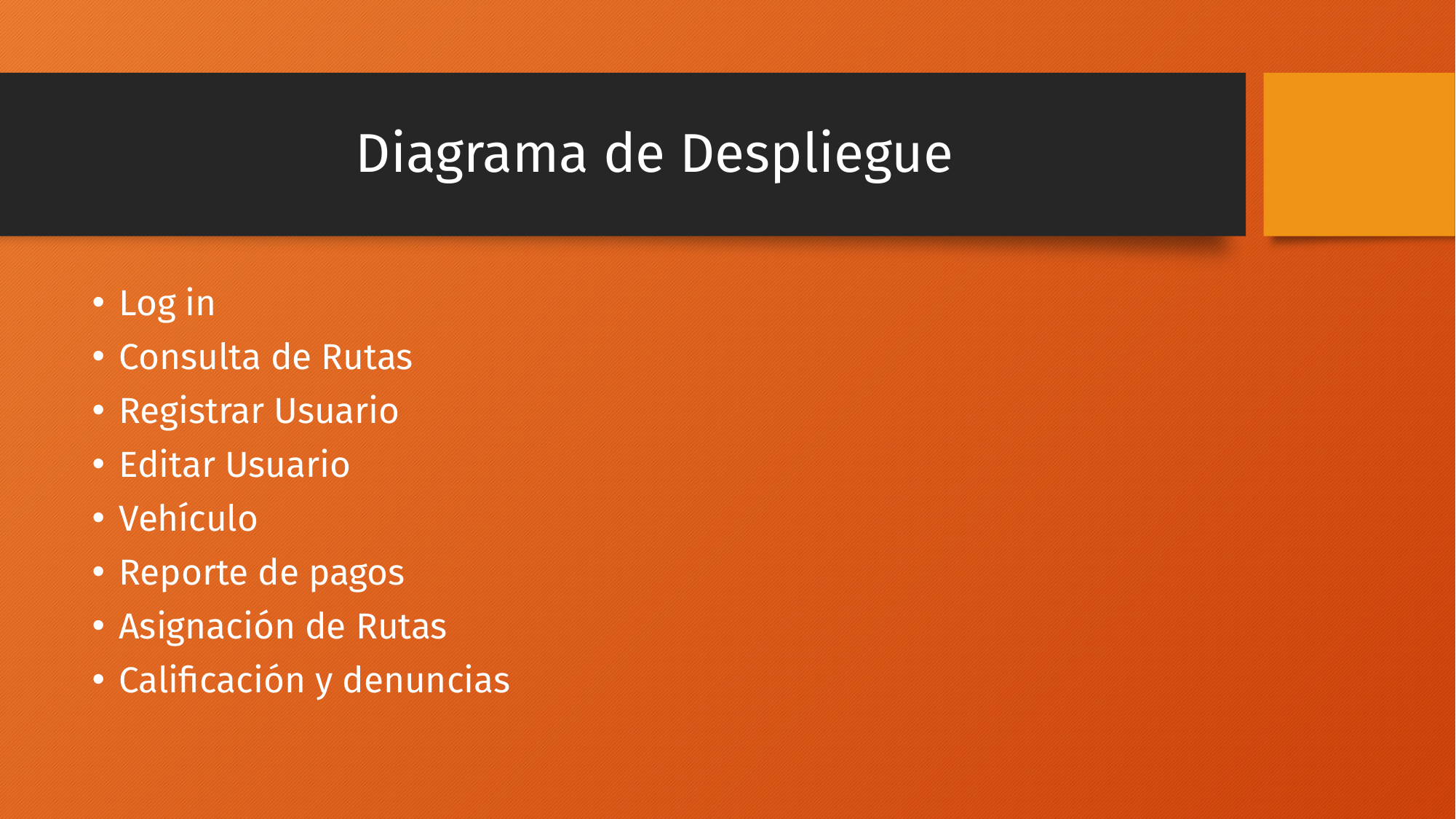

# Diagrama de Despliegue
Log in
Consulta de Rutas
Registrar Usuario
Editar Usuario
Vehículo
Reporte de pagos
Asignación de Rutas
Calificación y denuncias